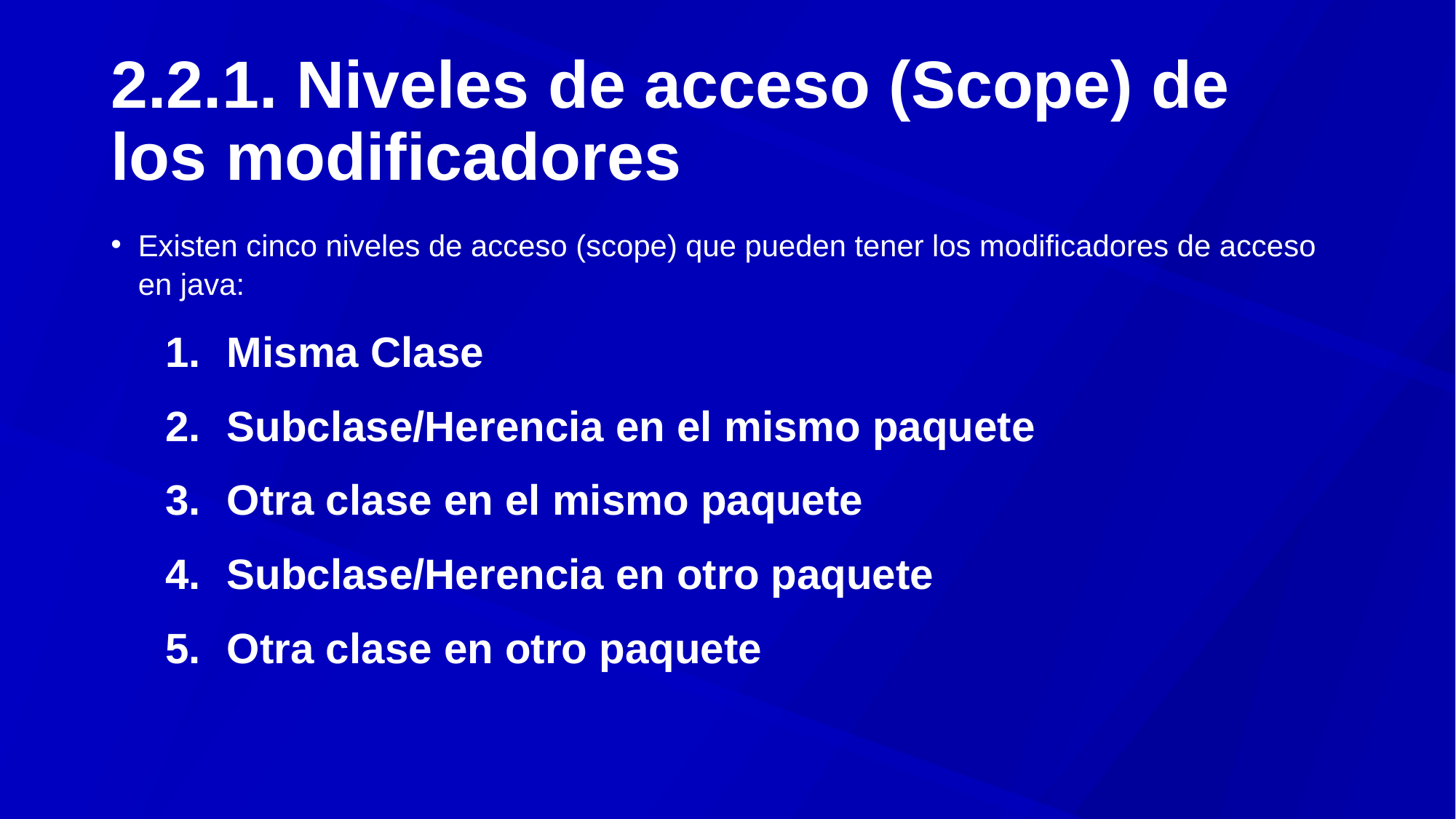

# 2.2.1. Niveles de acceso (Scope) de los modificadores
Existen cinco niveles de acceso (scope) que pueden tener los modificadores de acceso en java:
Misma Clase
Subclase/Herencia en el mismo paquete
Otra clase en el mismo paquete
Subclase/Herencia en otro paquete
Otra clase en otro paquete